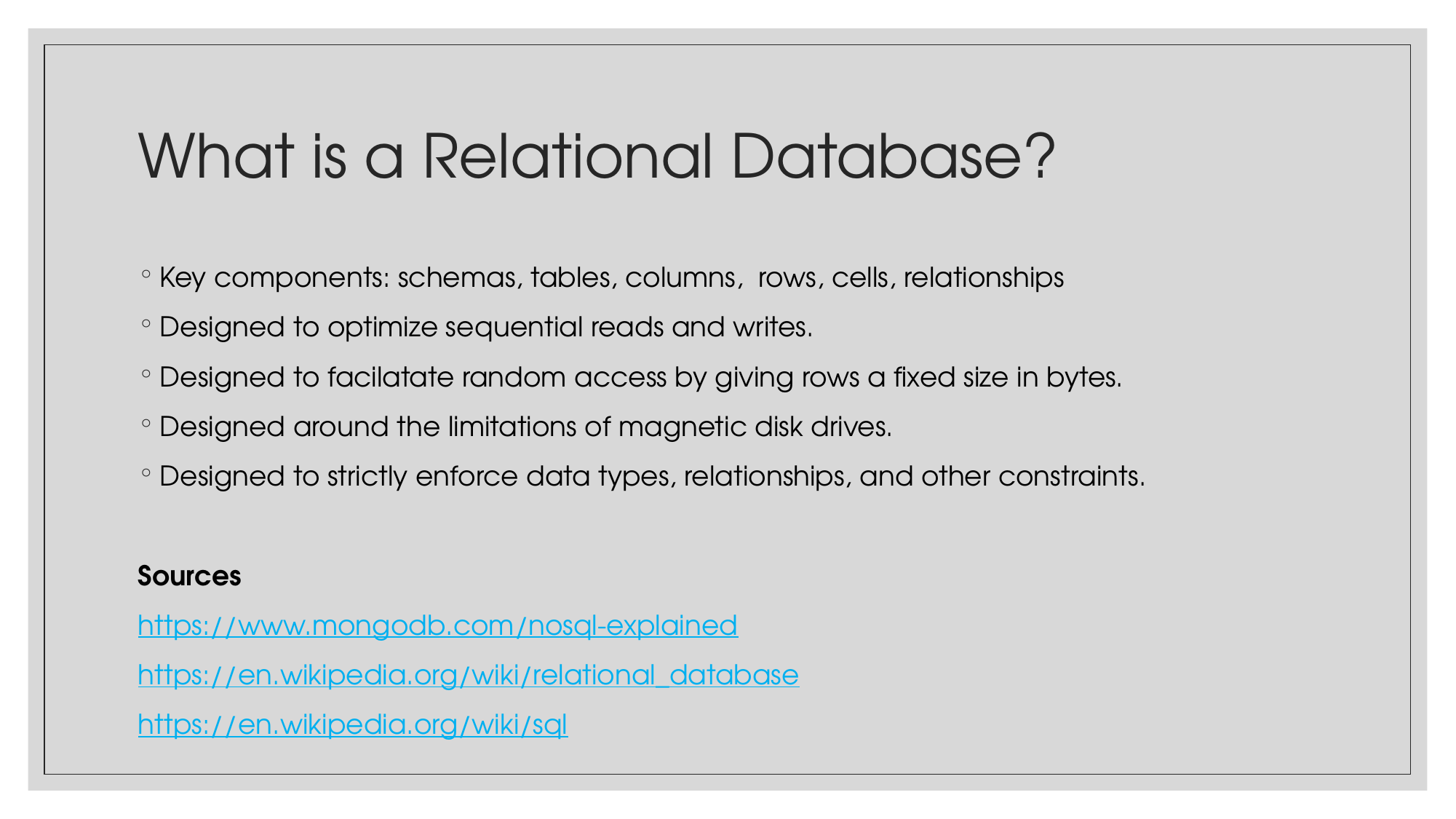

# What is a Relational Database?
Key components: schemas, tables, columns,  rows, cells, relationships
Designed to optimize sequential reads and writes.
Designed to facilatate random access by giving rows a fixed size in bytes.
Designed around the limitations of magnetic disk drives.
Designed to strictly enforce data types, relationships, and other constraints.

Sources
https://www.mongodb.com/nosql-explained
https://en.wikipedia.org/wiki/relational_database
https://en.wikipedia.org/wiki/sql